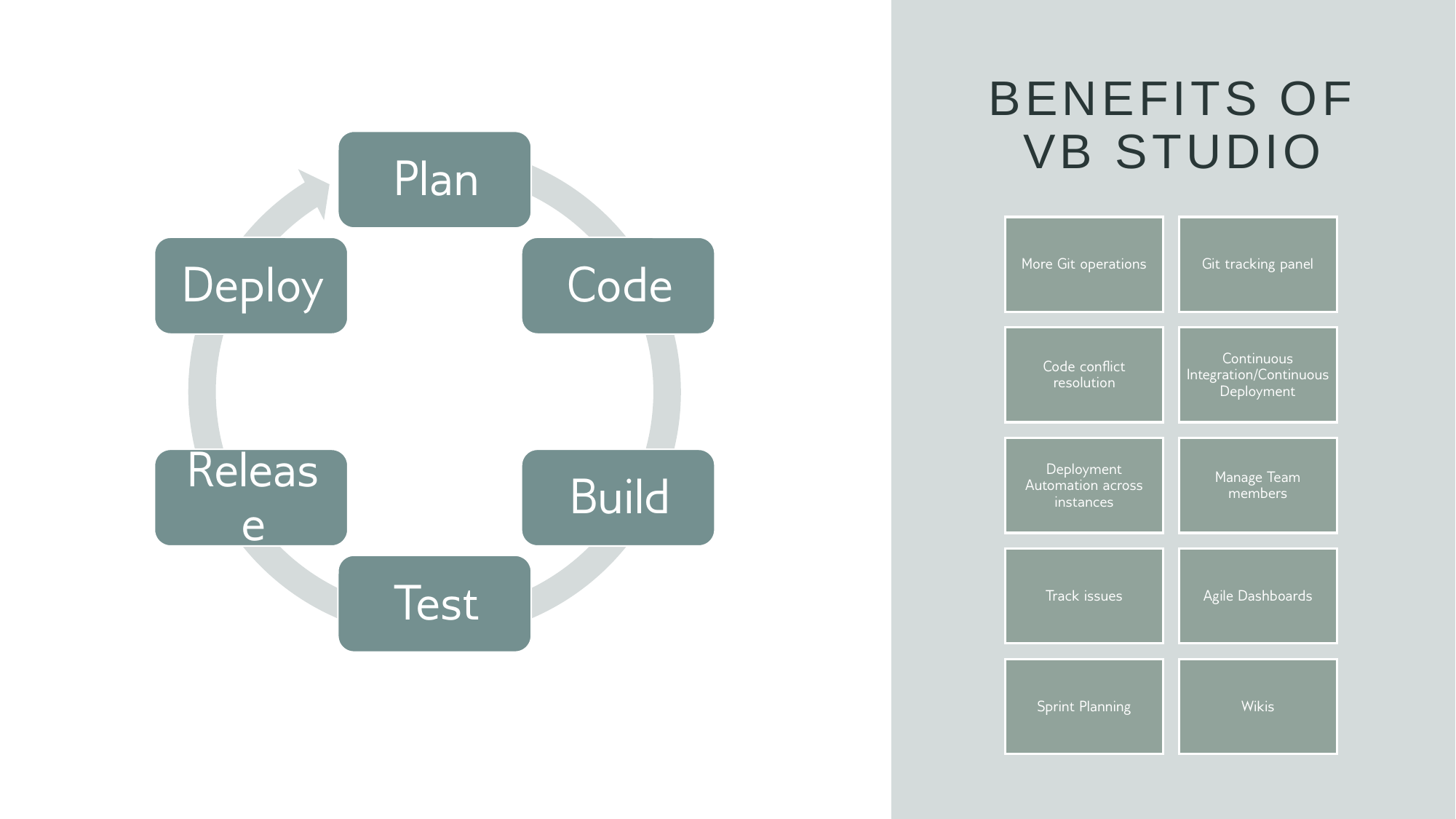

# Benefits Of VB Studio
Plan
Code
Build
Test
Release
Deploy
More Git operations
Git tracking panel
Code conflict resolution
Continuous Integration/Continuous Deployment
Deployment Automation across instances
Manage Team members
Track issues
Agile Dashboards
Sprint Planning
Wikis